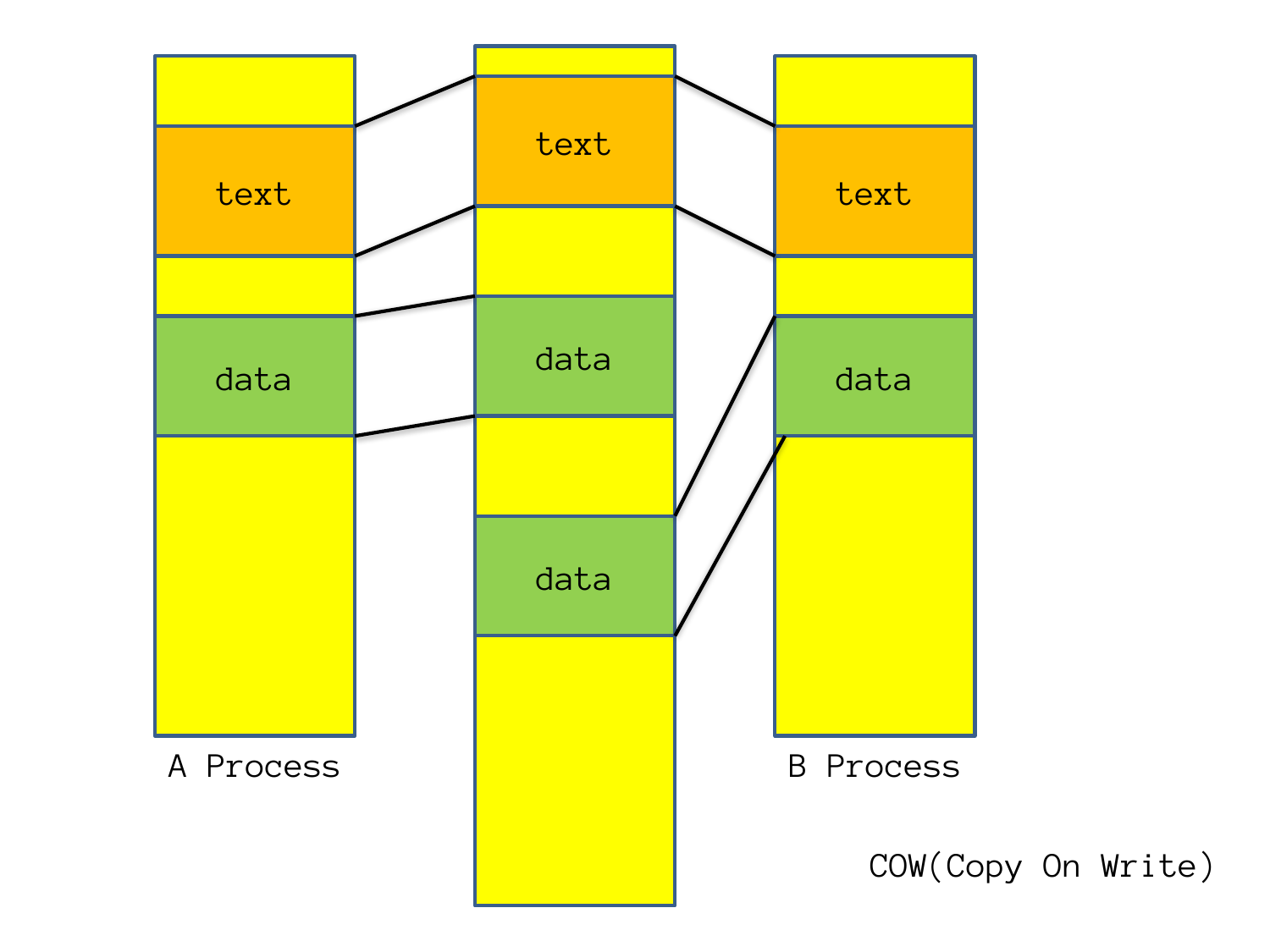

text
text
text
data
data
data
data
A Process
B Process
COW(Copy On Write)